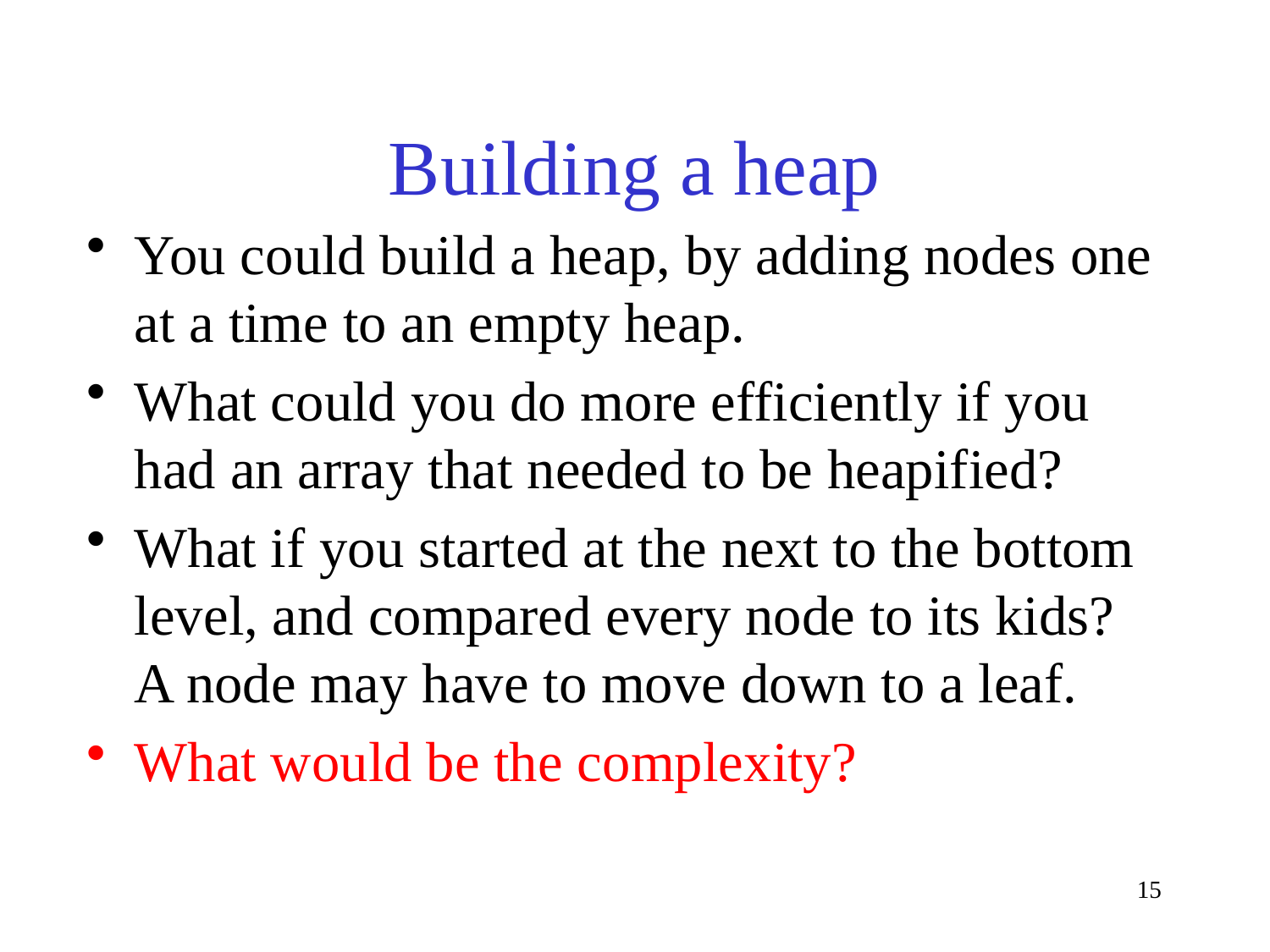

# Building a heap
You could build a heap, by adding nodes one at a time to an empty heap.
What could you do more efficiently if you had an array that needed to be heapified?
What if you started at the next to the bottom level, and compared every node to its kids?  A node may have to move down to a leaf.
What would be the complexity?
15